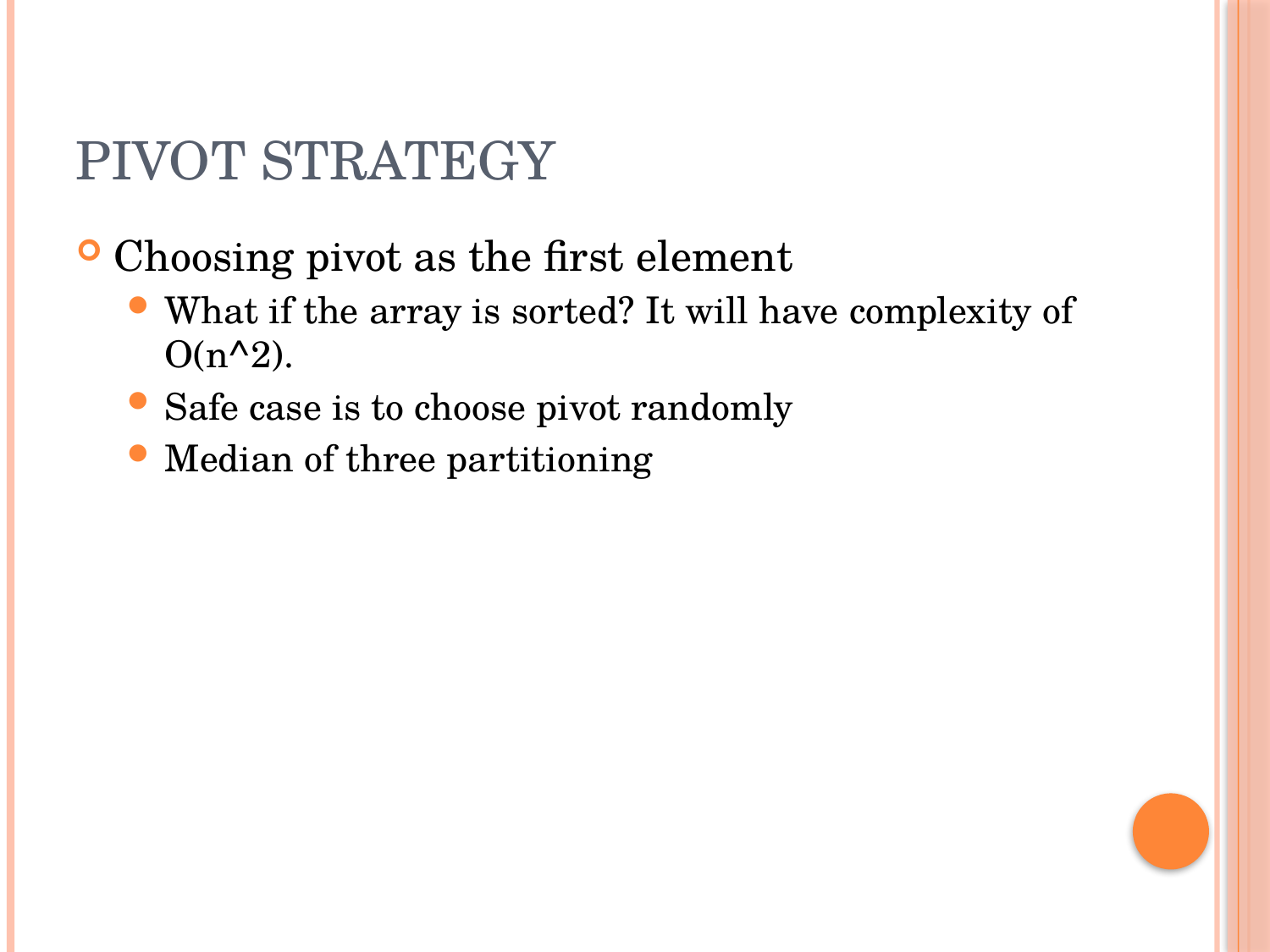

# Pivot strategy
Choosing pivot as the first element
What if the array is sorted? It will have complexity of O(n^2).
Safe case is to choose pivot randomly
Median of three partitioning